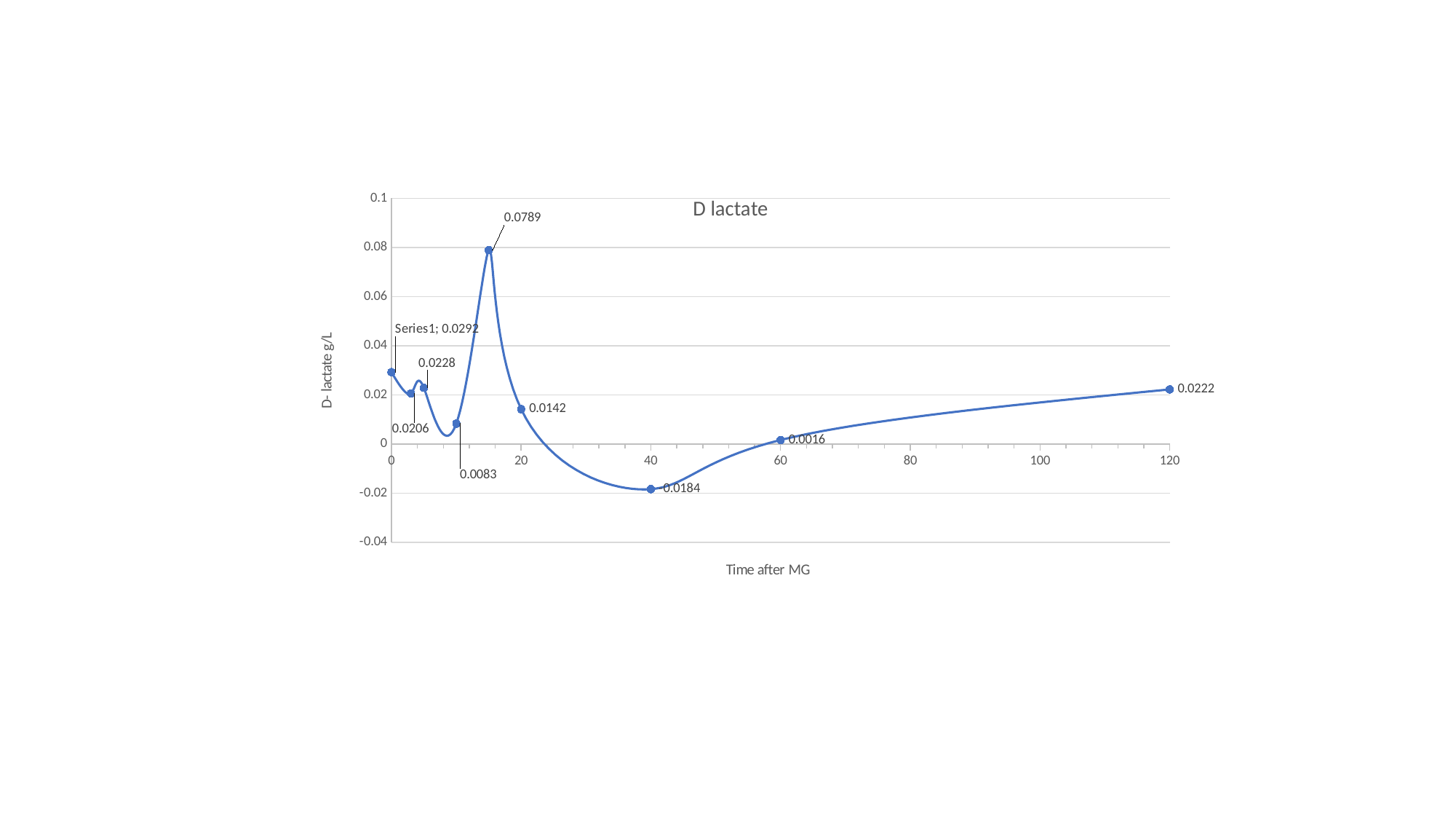

### Chart: D lactate

| Category |  |
|---|---|